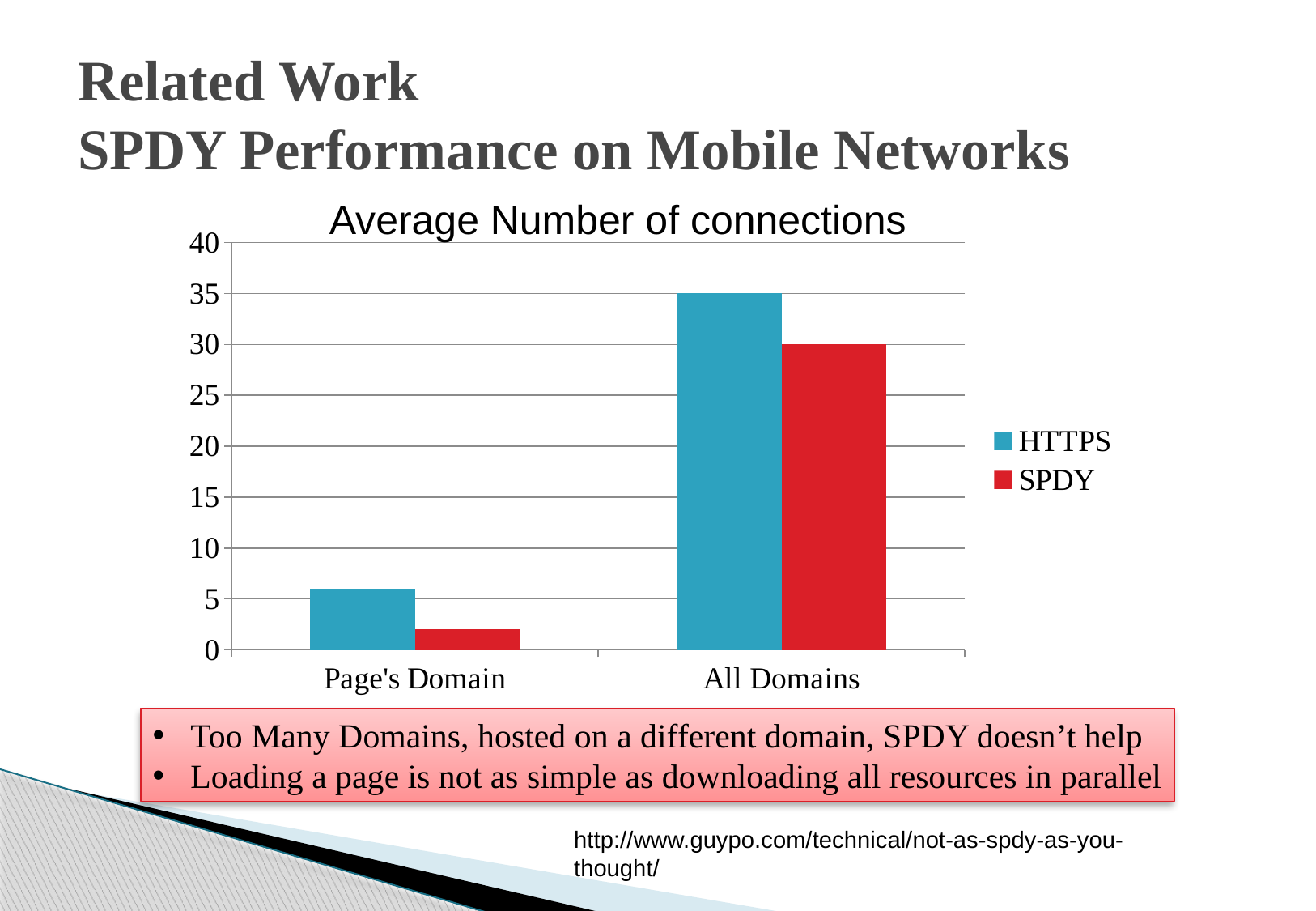

# Related Work SPDY Performance on Mobile Networks
Average Number of connections

### Chart

| Category | HTTPS | SPDY |
|---|---|---|
| Page's Domain | 6.0 | 2.0 |
| All Domains | 35.0 | 30.0 |
Too Many Domains, hosted on a different domain, SPDY doesn’t help
Loading a page is not as simple as downloading all resources in parallel
http://www.guypo.com/technical/not-as-spdy-as-you-thought/